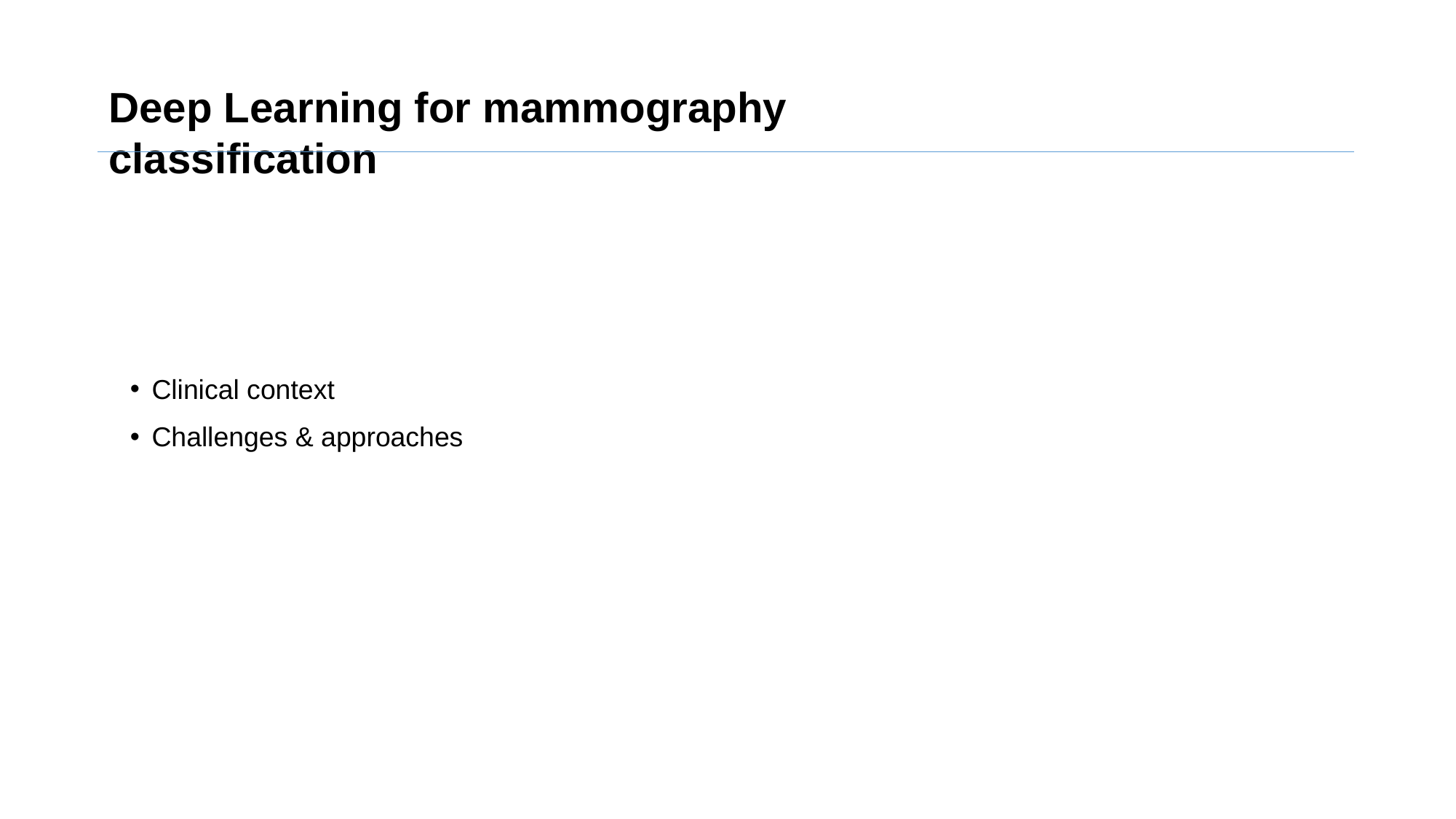

Deep Learning for mammography classification
Clinical context
Challenges & approaches